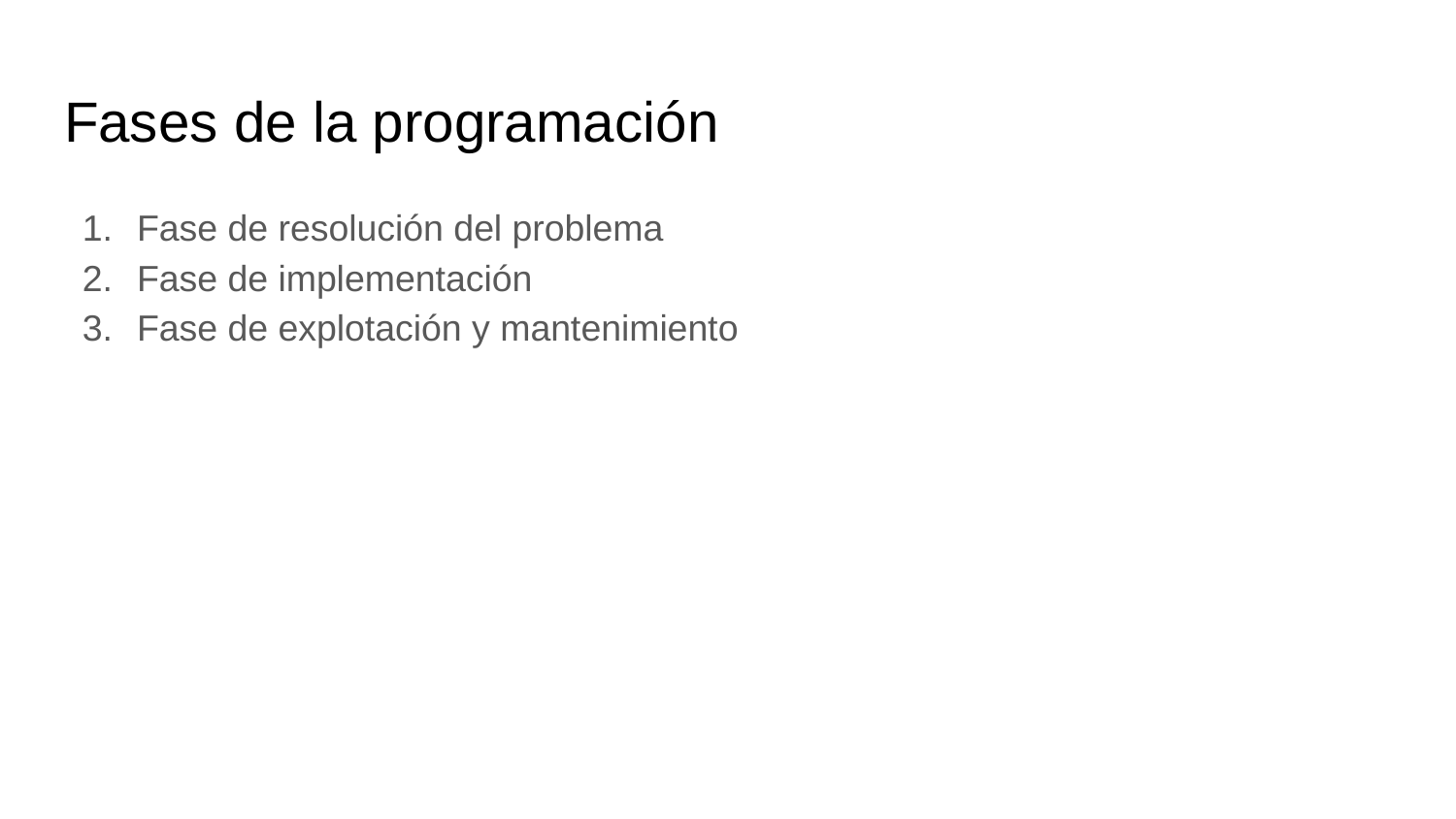

# Fases de la programación
Fase de resolución del problema
Fase de implementación
Fase de explotación y mantenimiento